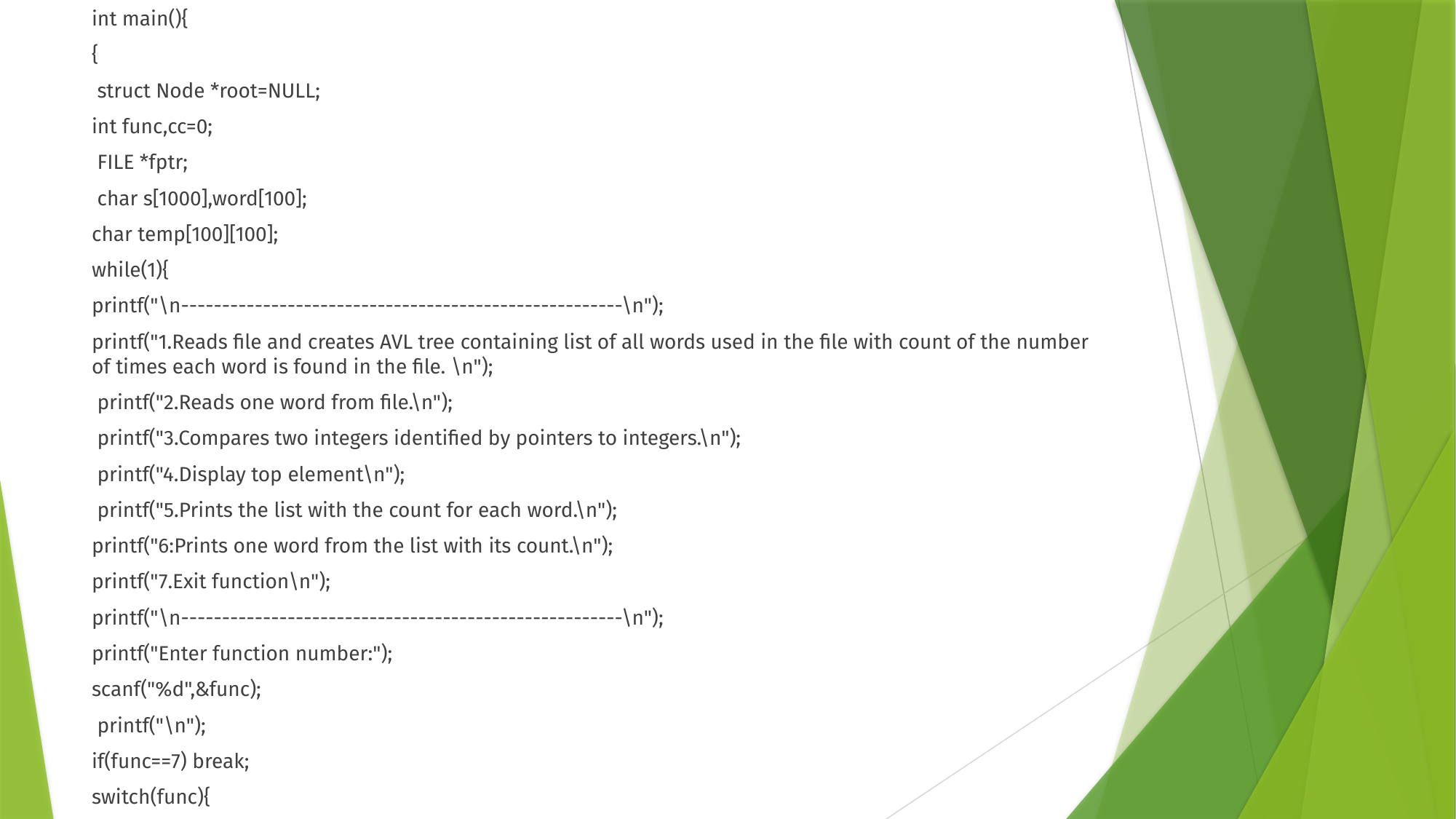

int main(){
{
 struct Node *root=NULL;
int func,cc=0;
 FILE *fptr;
 char s[1000],word[100];
char temp[100][100];
while(1){
printf("\n------------------------------------------------------\n");
printf("1.Reads file and creates AVL tree containing list of all words used in the file with count of the number of times each word is found in the file. \n");
 printf("2.Reads one word from file.\n");
 printf("3.Compares two integers identified by pointers to integers.\n");
 printf("4.Display top element\n");
 printf("5.Prints the list with the count for each word.\n");
printf("6:Prints one word from the list with its count.\n");
printf("7.Exit function\n");
printf("\n------------------------------------------------------\n");
printf("Enter function number:");
scanf("%d",&func);
 printf("\n");
if(func==7) break;
switch(func){